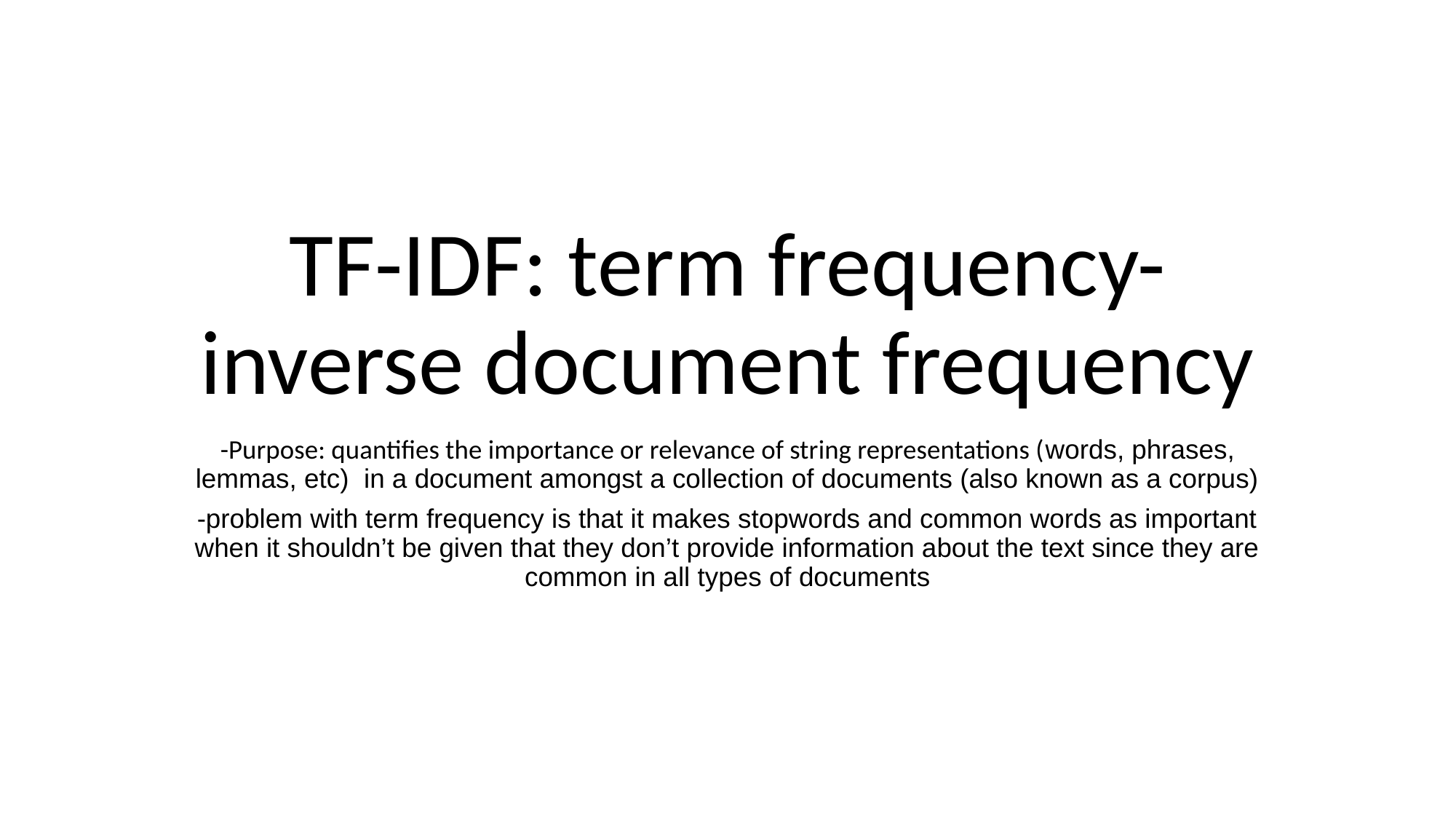

# TF-IDF: term frequency-inverse document frequency
-Purpose: quantifies the importance or relevance of string representations (words, phrases, lemmas, etc)  in a document amongst a collection of documents (also known as a corpus)
-problem with term frequency is that it makes stopwords and common words as important when it shouldn’t be given that they don’t provide information about the text since they are common in all types of documents